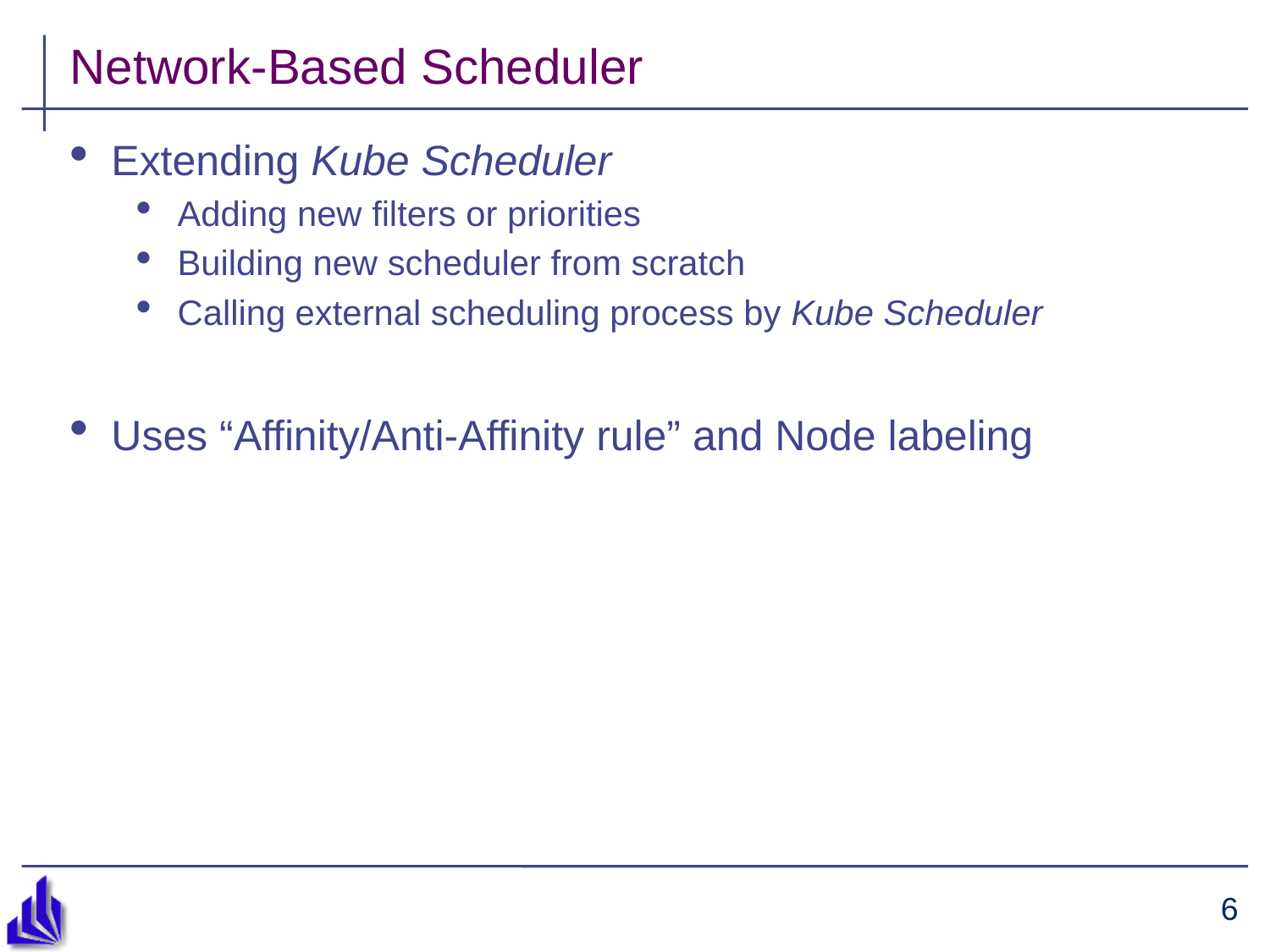

# Network-Based Scheduler
Extending Kube Scheduler
Adding new filters or priorities
Building new scheduler from scratch
Calling external scheduling process by Kube Scheduler

Uses “Affinity/Anti-Affinity rule” and Node labeling